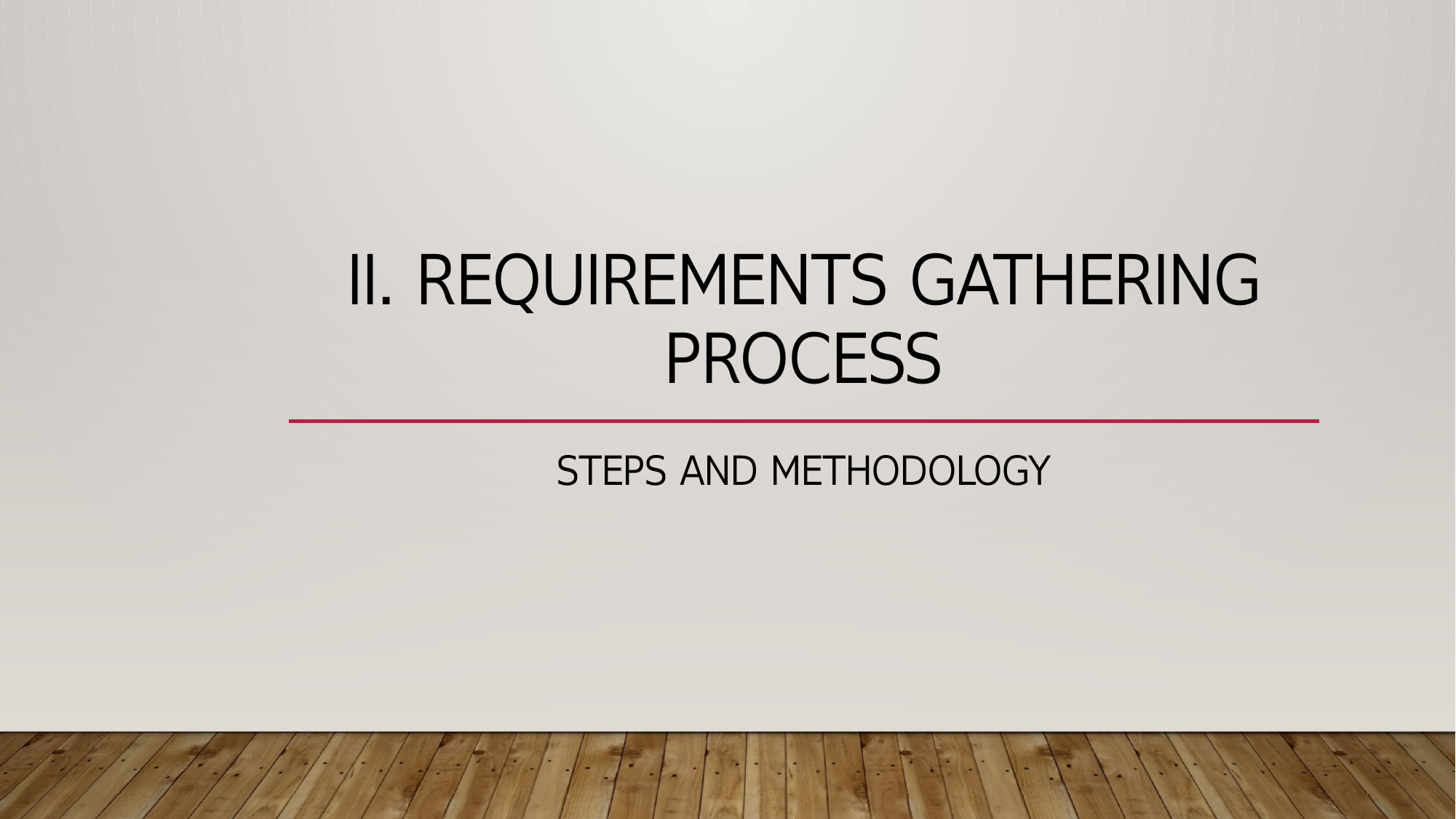

# II. Requirements gathering process
steps and methodology